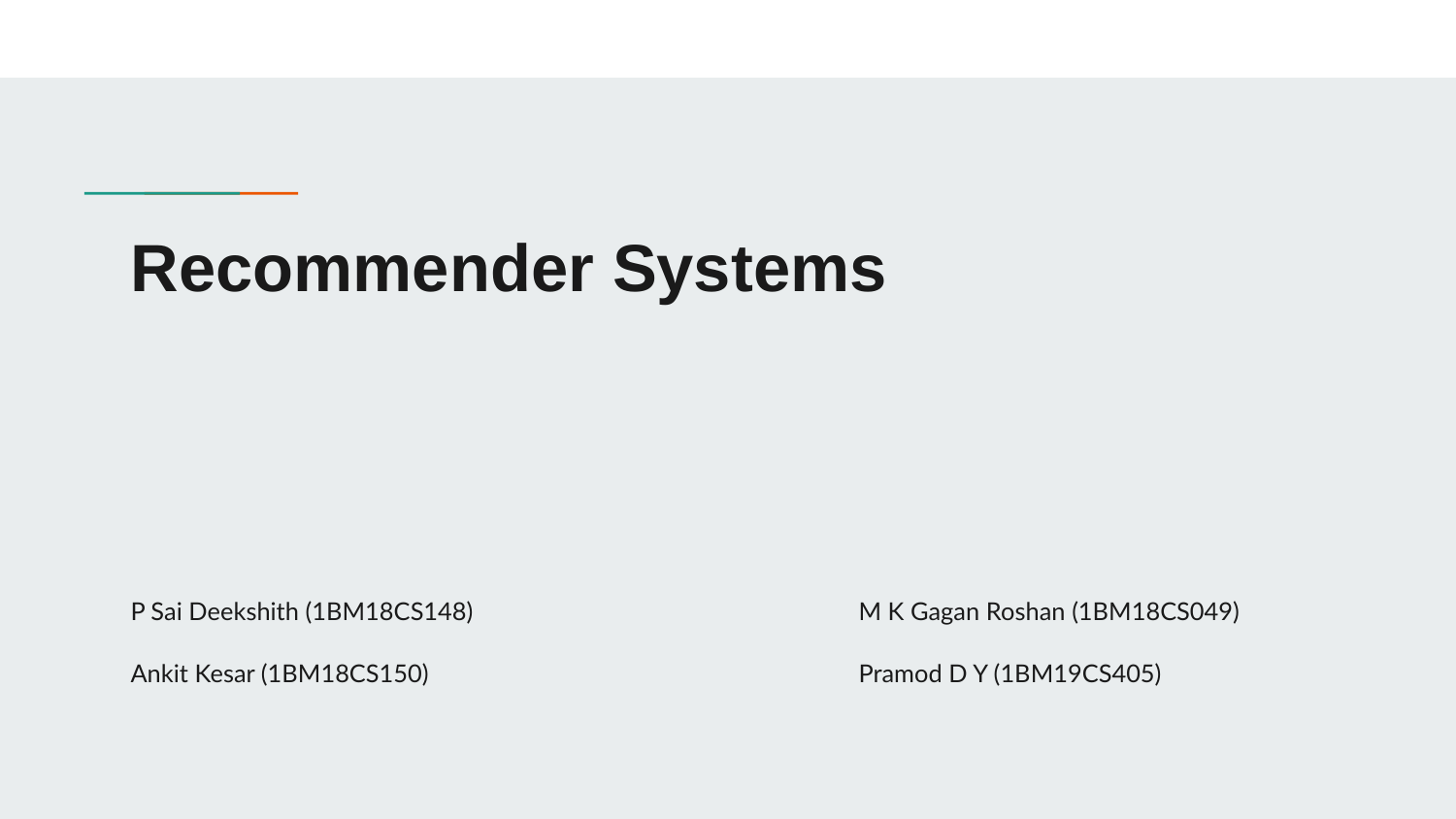

# Recommender Systems
P Sai Deekshith (1BM18CS148)			M K Gagan Roshan (1BM18CS049)

Ankit Kesar (1BM18CS150)			Pramod D Y (1BM19CS405)